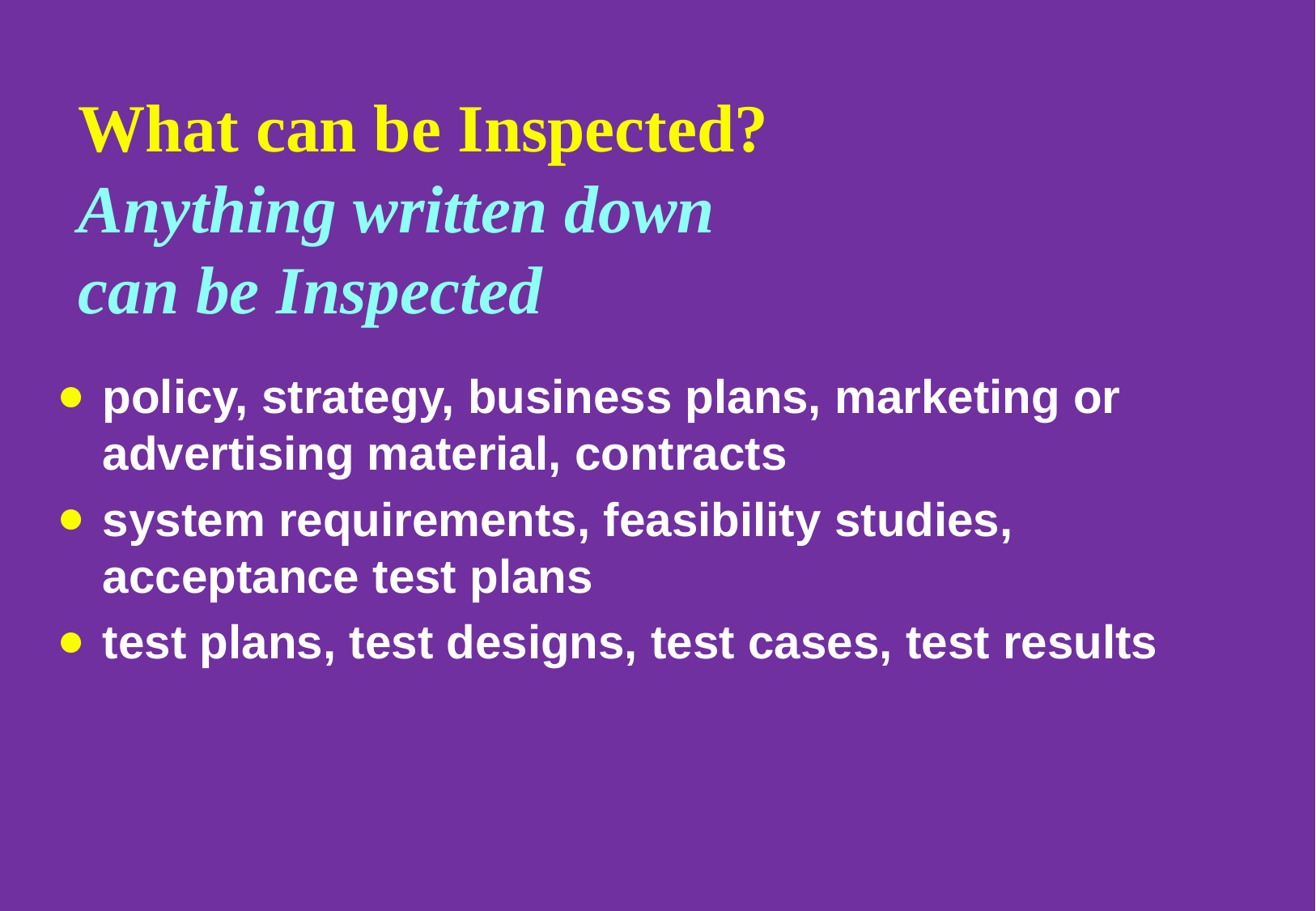

# What can be Inspected? Anything written down can be Inspected
policy, strategy, business plans, marketing or advertising material, contracts
system requirements, feasibility studies, acceptance test plans
test plans, test designs, test cases, test results